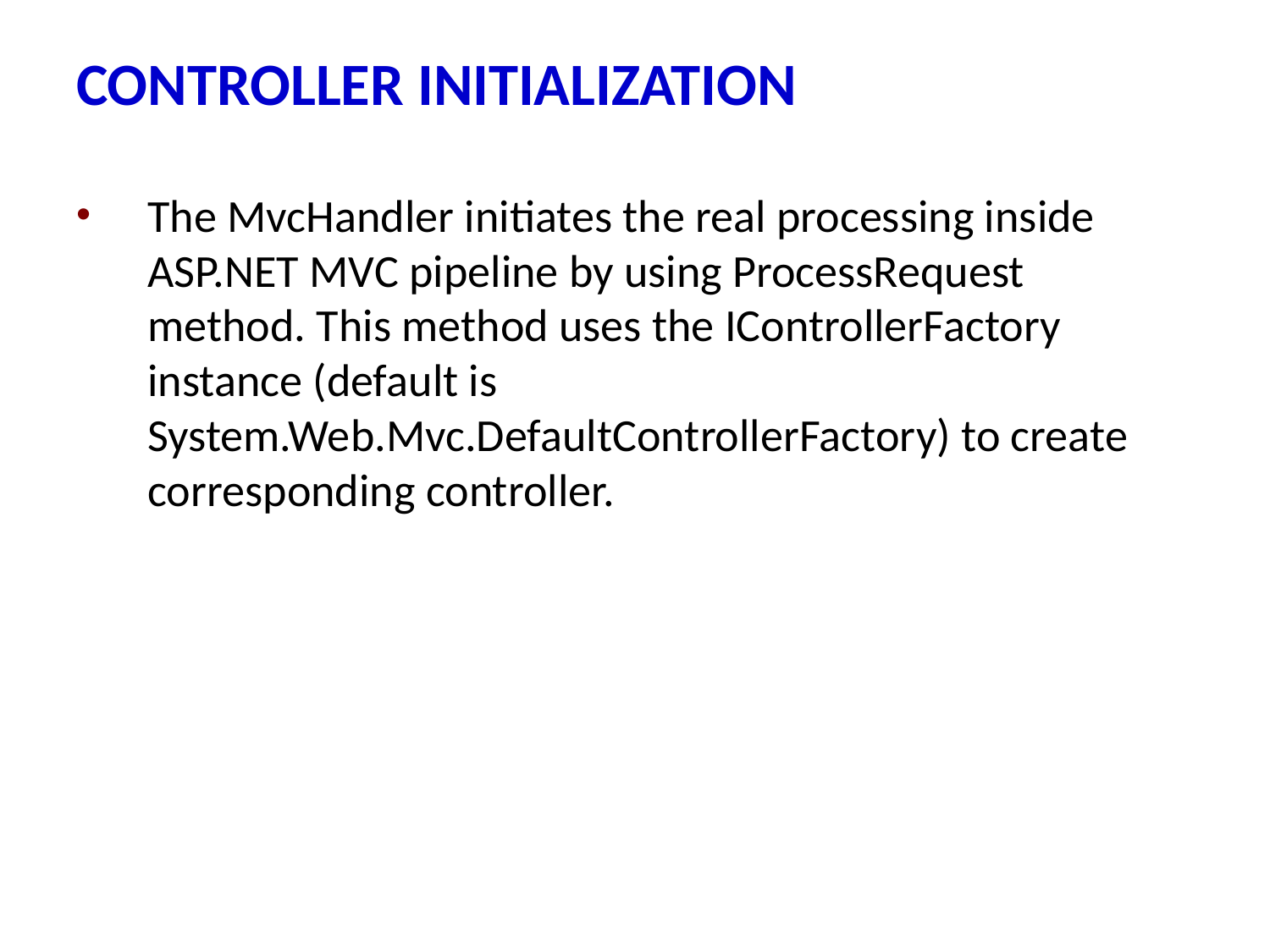

# CONTROLLER INITIALIZATION
The MvcHandler initiates the real processing inside ASP.NET MVC pipeline by using ProcessRequest method. This method uses the IControllerFactory instance (default is System.Web.Mvc.DefaultControllerFactory) to create corresponding controller.